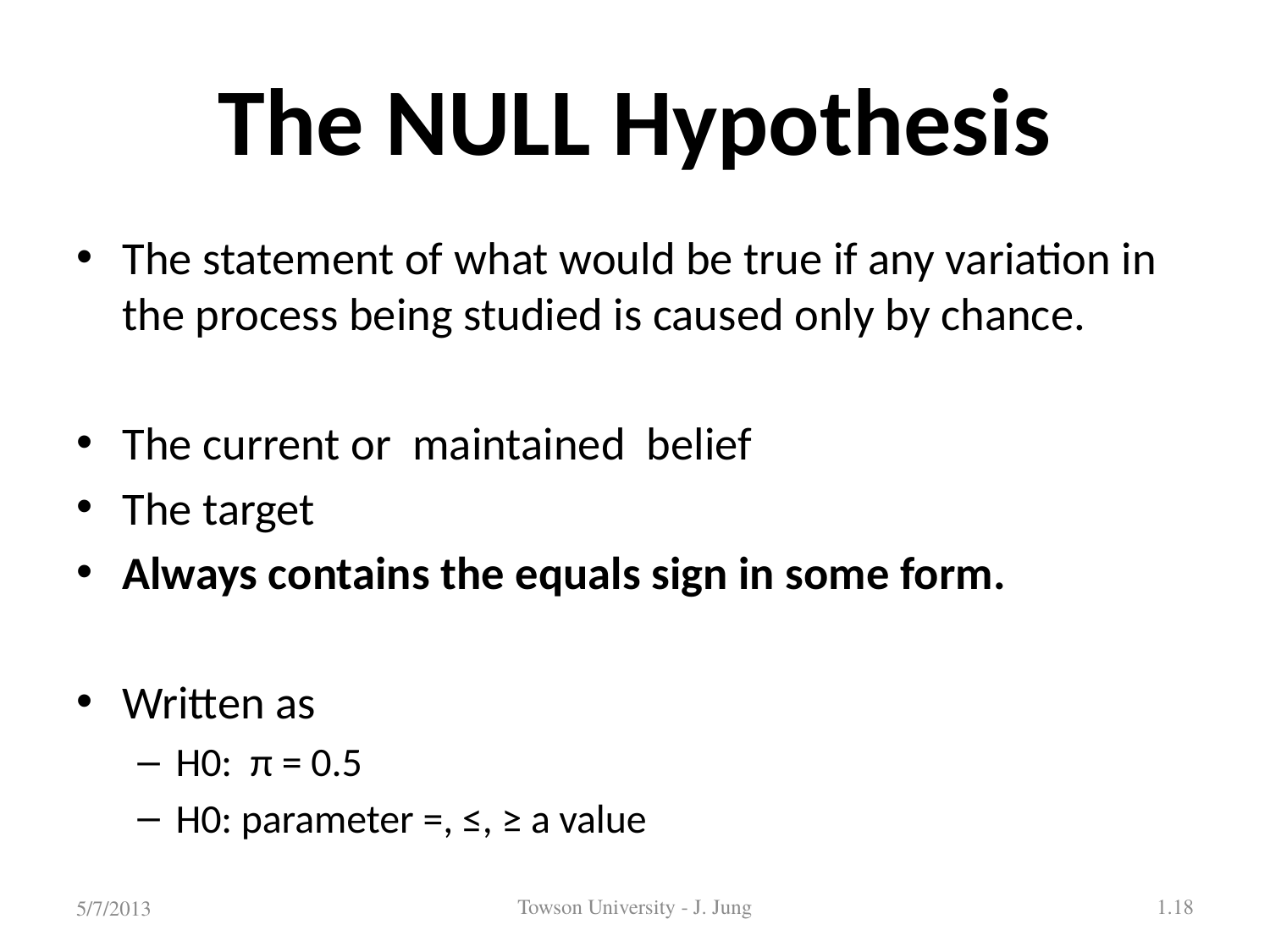

# The NULL Hypothesis
The statement of what would be true if any variation in the process being studied is caused only by chance.

The current or  maintained  belief
The target
Always contains the equals sign in some form.

Written as
H0:  π = 0.5
H0: parameter =, ≤, ≥ a value

5/7/2013
Towson University - J. Jung
1.18